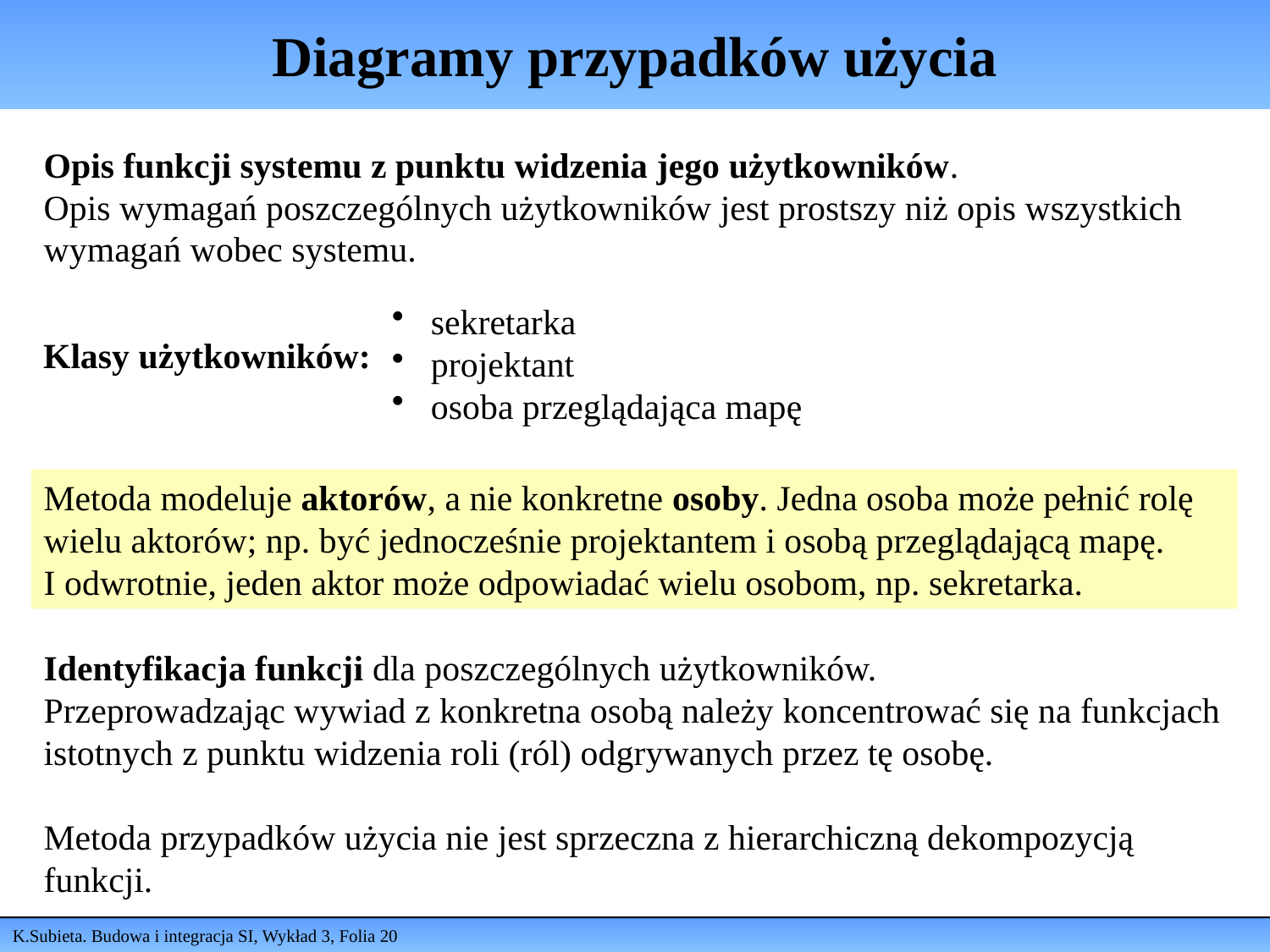

# Diagramy przypadków użycia
Opis funkcji systemu z punktu widzenia jego użytkowników.
Opis wymagań poszczególnych użytkowników jest prostszy niż opis wszystkich wymagań wobec systemu.
 sekretarka
 projektant
 osoba przeglądająca mapę
Klasy użytkowników:
Metoda modeluje aktorów, a nie konkretne osoby. Jedna osoba może pełnić rolę wielu aktorów; np. być jednocześnie projektantem i osobą przeglądającą mapę.
I odwrotnie, jeden aktor może odpowiadać wielu osobom, np. sekretarka.
Identyfikacja funkcji dla poszczególnych użytkowników.
Przeprowadzając wywiad z konkretna osobą należy koncentrować się na funkcjach istotnych z punktu widzenia roli (ról) odgrywanych przez tę osobę.

Metoda przypadków użycia nie jest sprzeczna z hierarchiczną dekompozycją funkcji.